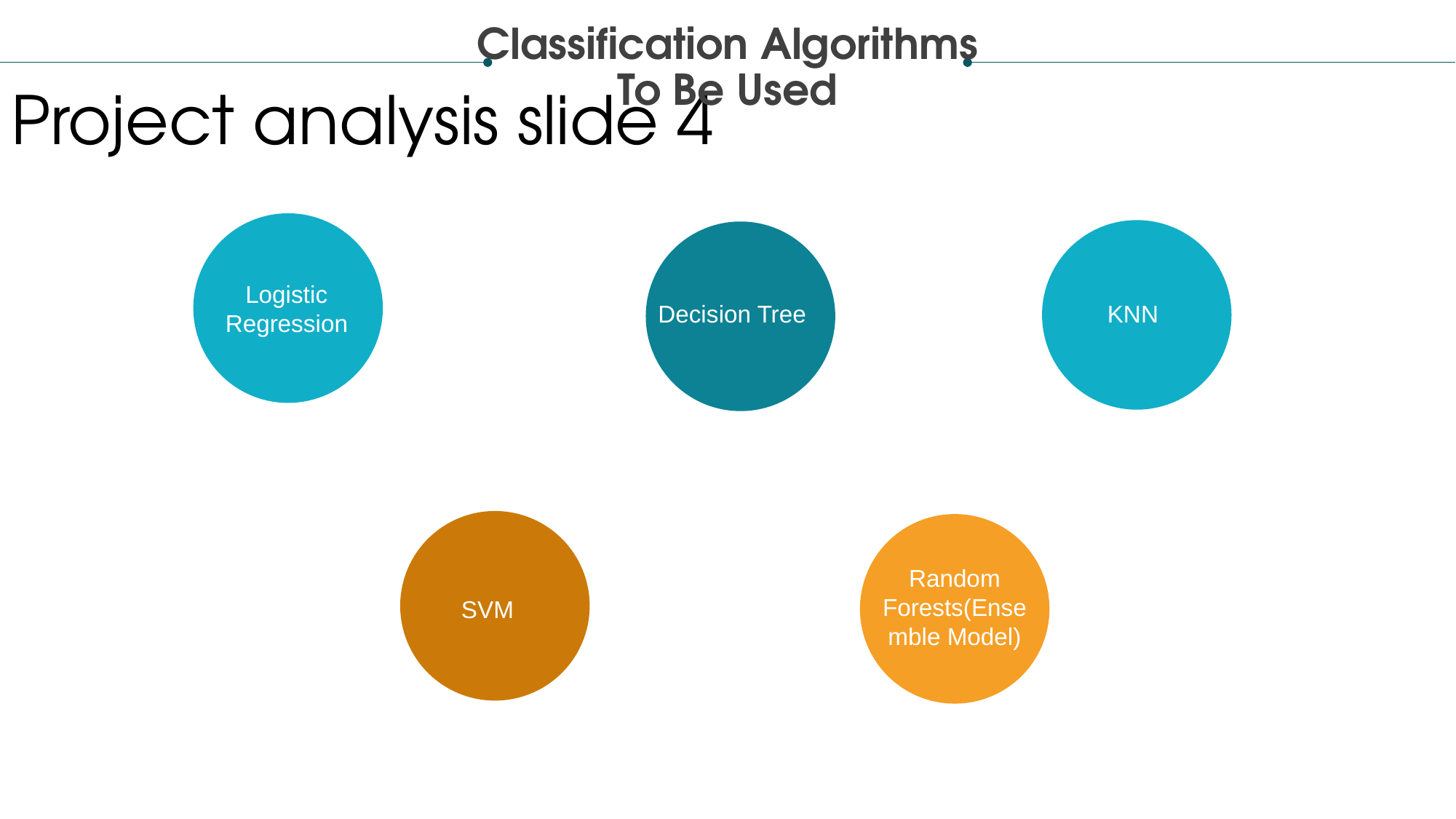

Classification Algorithms
To Be Used
Project analysis slide 4

Logistic Regression
Decision Tree
KNN
Project Objectives

Random Forests(Ensemble Model)
SVM